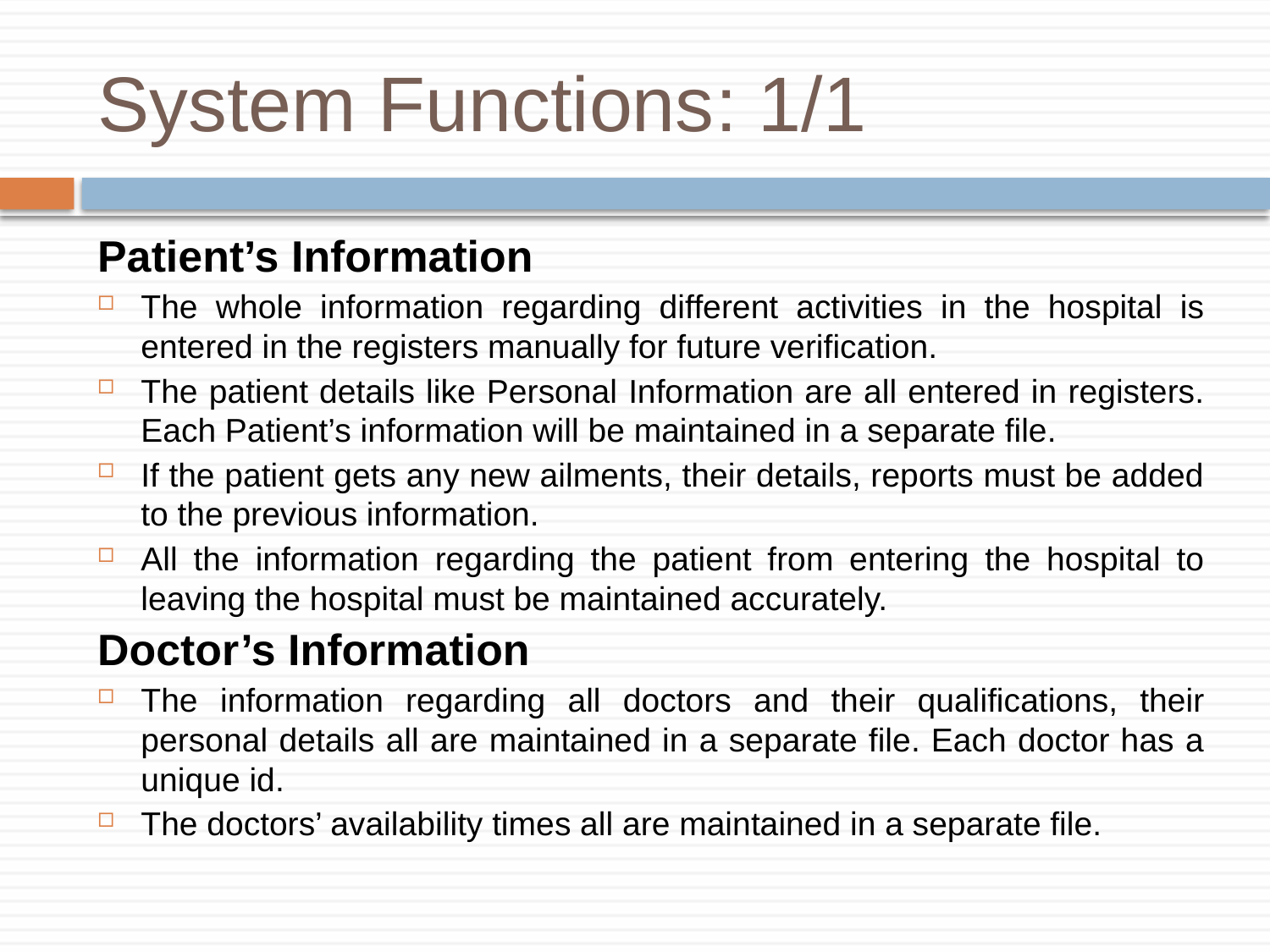

# System Functions: 1/1
Patient’s Information
The whole information regarding different activities in the hospital is entered in the registers manually for future verification.
The patient details like Personal Information are all entered in registers. Each Patient’s information will be maintained in a separate file.
If the patient gets any new ailments, their details, reports must be added to the previous information.
All the information regarding the patient from entering the hospital to leaving the hospital must be maintained accurately.
Doctor’s Information
The information regarding all doctors and their qualifications, their personal details all are maintained in a separate file. Each doctor has a unique id.
The doctors’ availability times all are maintained in a separate file.